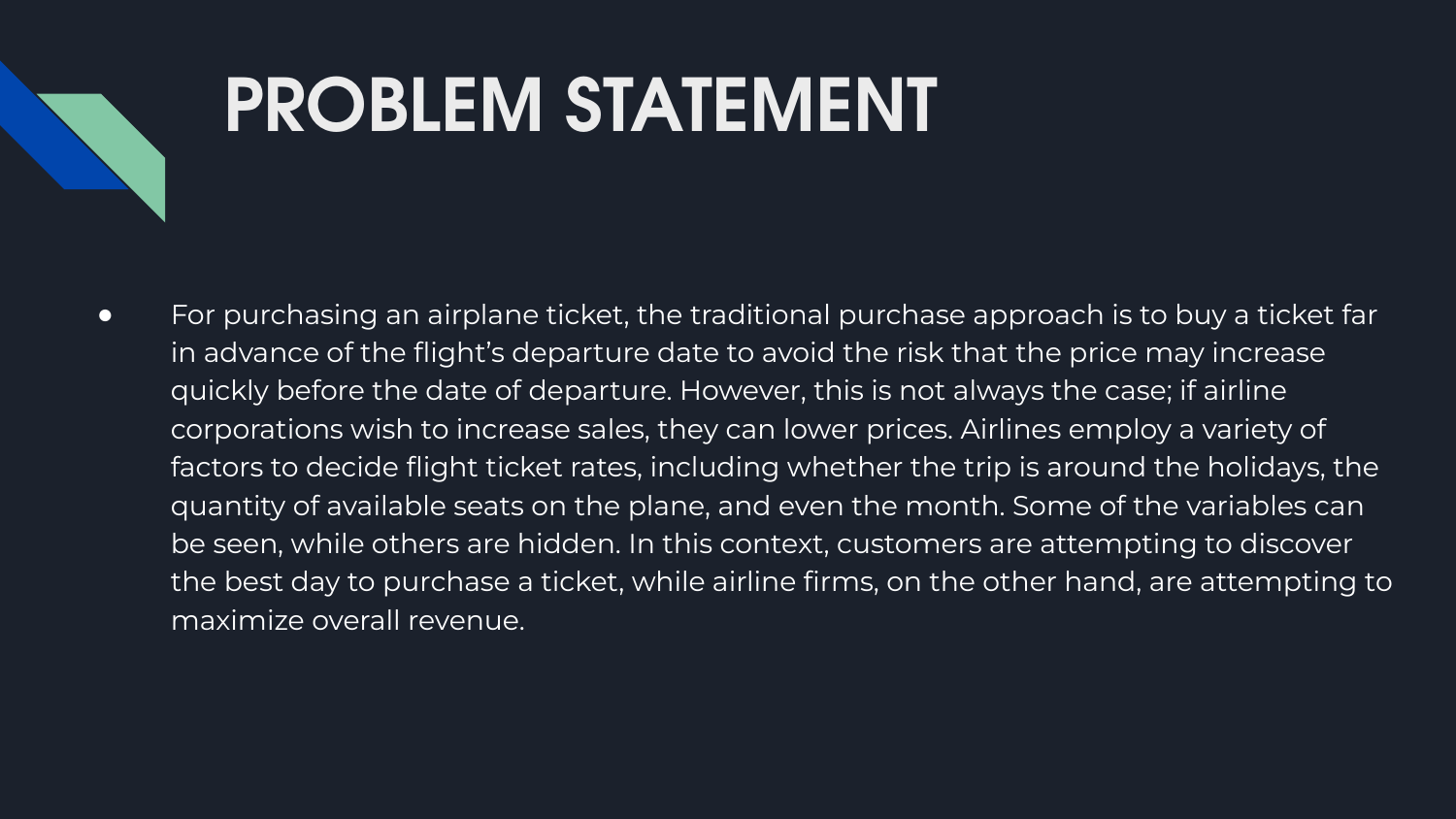

# PROBLEM STATEMENT
For purchasing an airplane ticket, the traditional purchase approach is to buy a ticket far
in advance of the flight’s departure date to avoid the risk that the price may increase
quickly before the date of departure. However, this is not always the case; if airline
corporations wish to increase sales, they can lower prices. Airlines employ a variety of
factors to decide flight ticket rates, including whether the trip is around the holidays, the
quantity of available seats on the plane, and even the month. Some of the variables can
be seen, while others are hidden. In this context, customers are attempting to discover
the best day to purchase a ticket, while airline firms, on the other hand, are attempting to
maximize overall revenue.